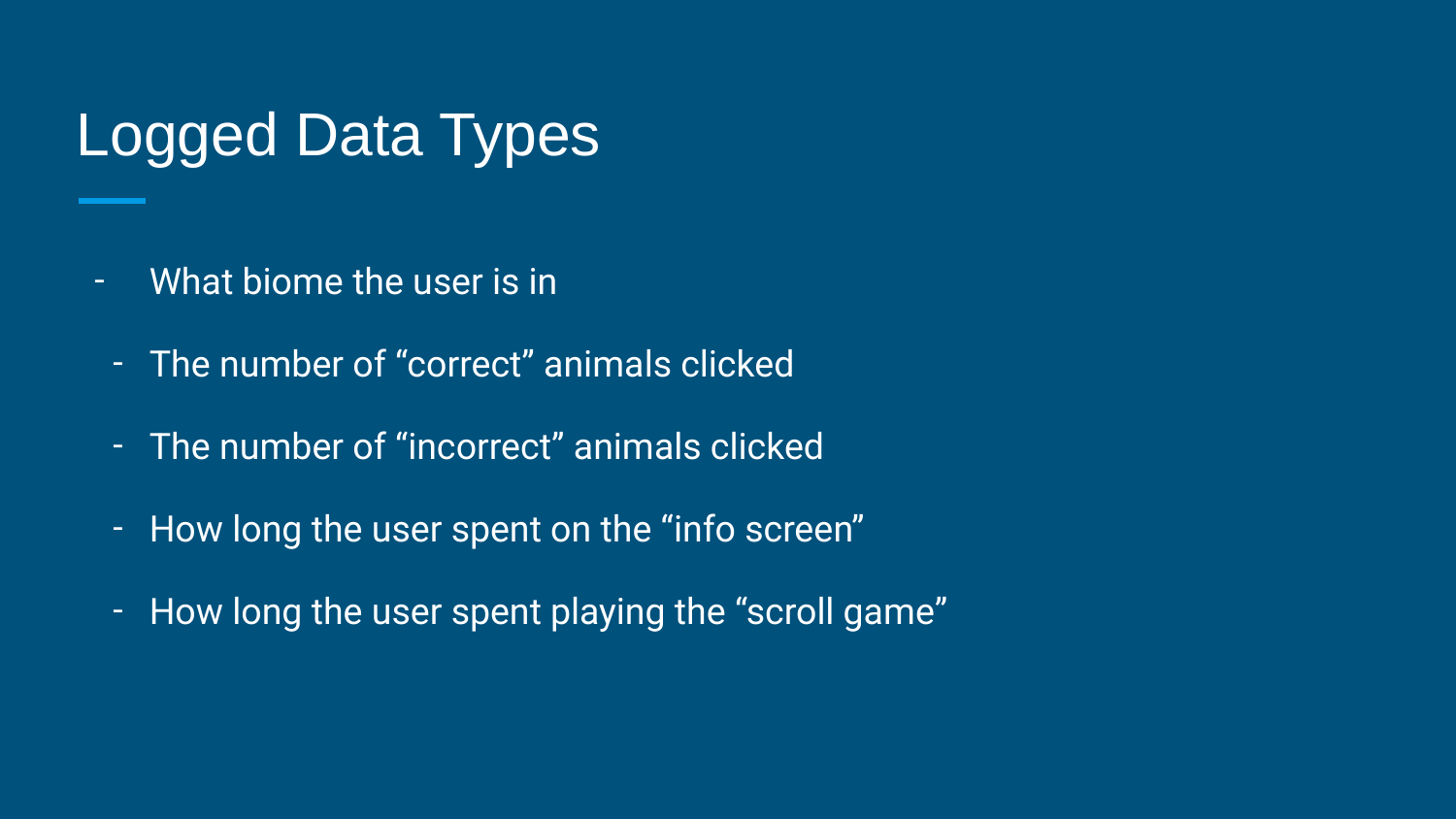

# Logged Data Types
What biome the user is in
The number of “correct” animals clicked
The number of “incorrect” animals clicked
How long the user spent on the “info screen”
How long the user spent playing the “scroll game”